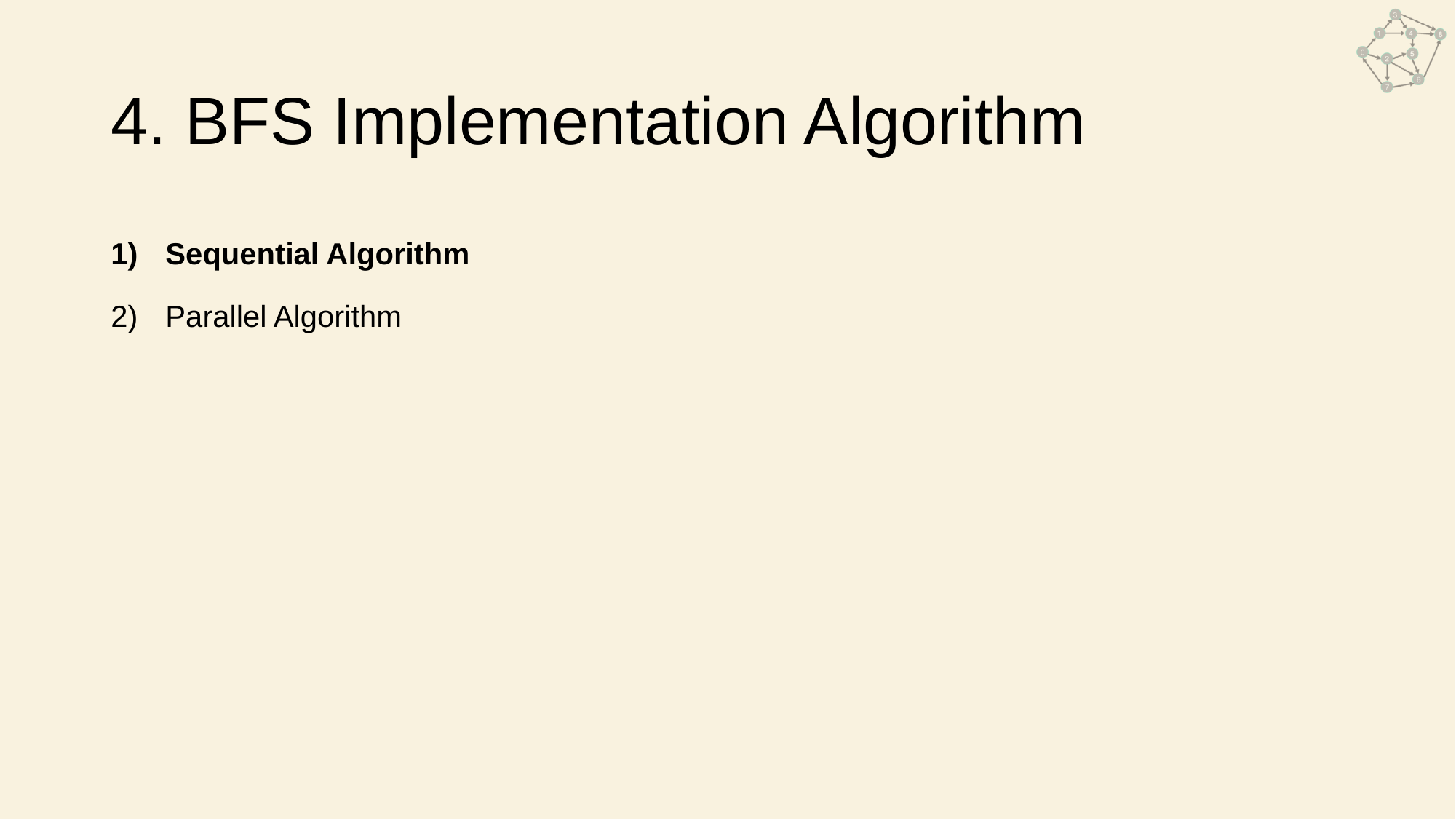

# 4. BFS Implementation Algorithm
Sequential Algorithm
Parallel Algorithm